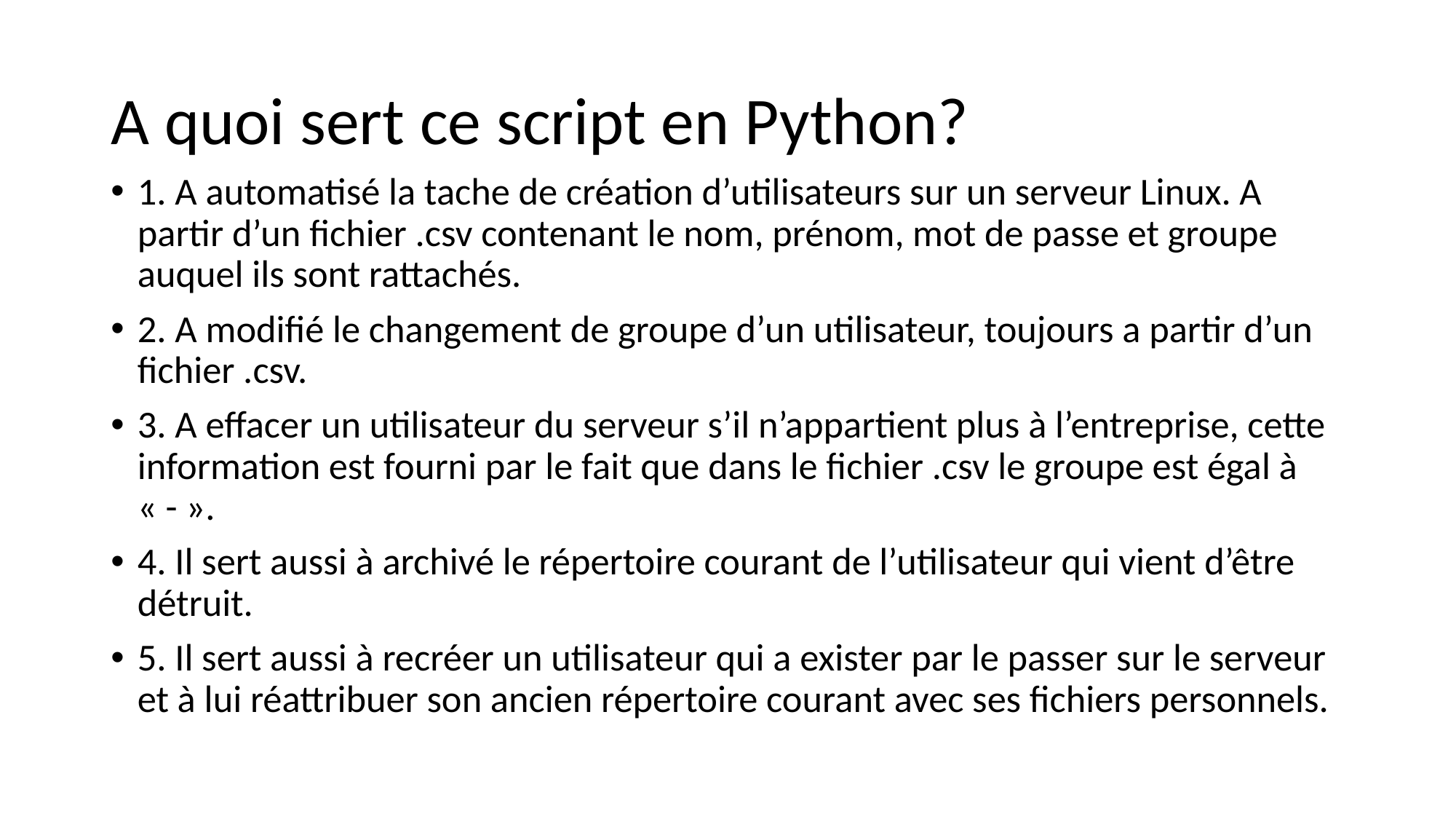

# A quoi sert ce script en Python?
1. A automatisé la tache de création d’utilisateurs sur un serveur Linux. A partir d’un fichier .csv contenant le nom, prénom, mot de passe et groupe auquel ils sont rattachés.
2. A modifié le changement de groupe d’un utilisateur, toujours a partir d’un fichier .csv.
3. A effacer un utilisateur du serveur s’il n’appartient plus à l’entreprise, cette information est fourni par le fait que dans le fichier .csv le groupe est égal à « - ».
4. Il sert aussi à archivé le répertoire courant de l’utilisateur qui vient d’être détruit.
5. Il sert aussi à recréer un utilisateur qui a exister par le passer sur le serveur et à lui réattribuer son ancien répertoire courant avec ses fichiers personnels.